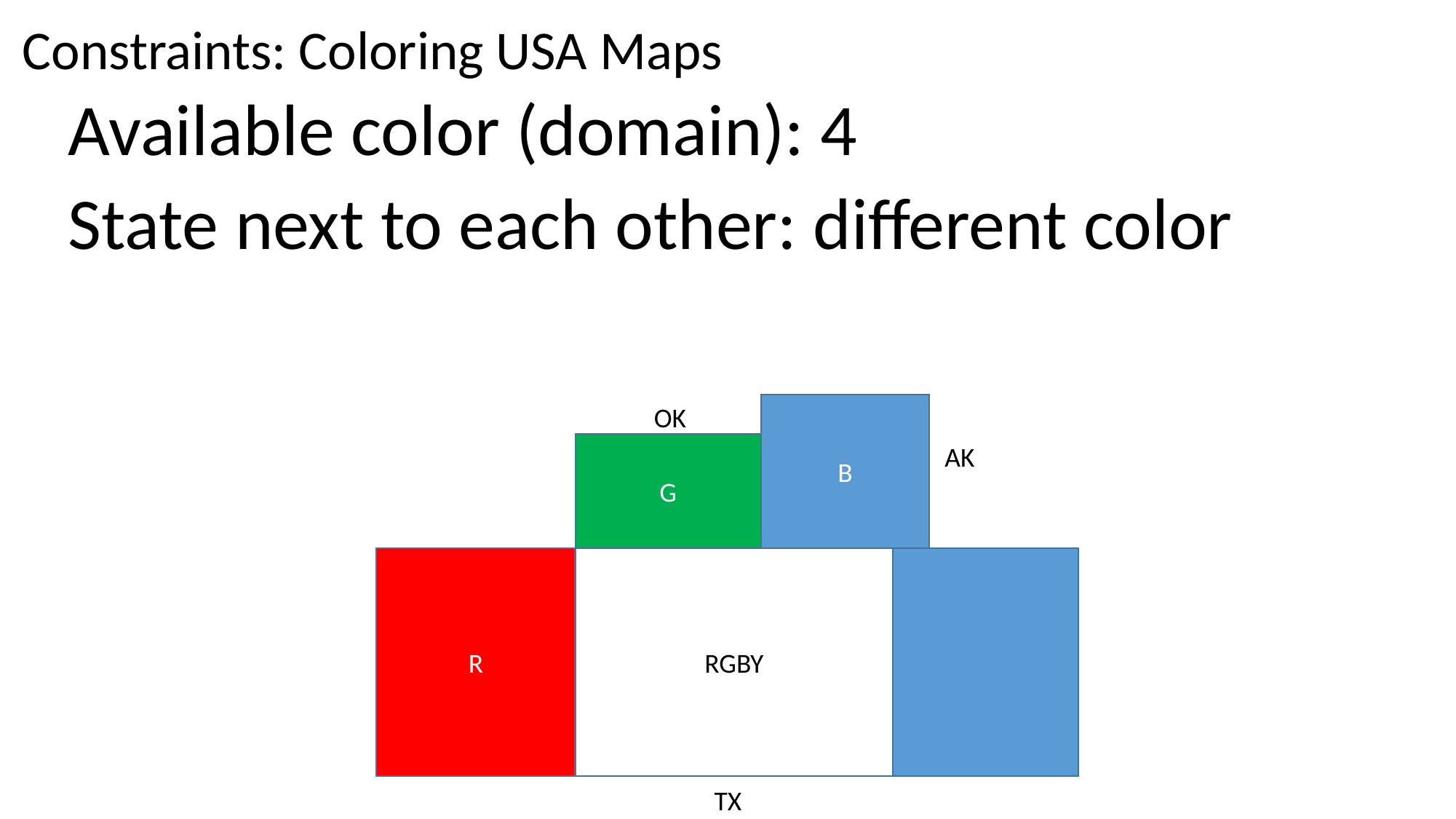

Constraints: Coloring USA Maps

Available color (domain): 4
State next to each other: different color
OK
B
G
AK

R
RGBY
TX